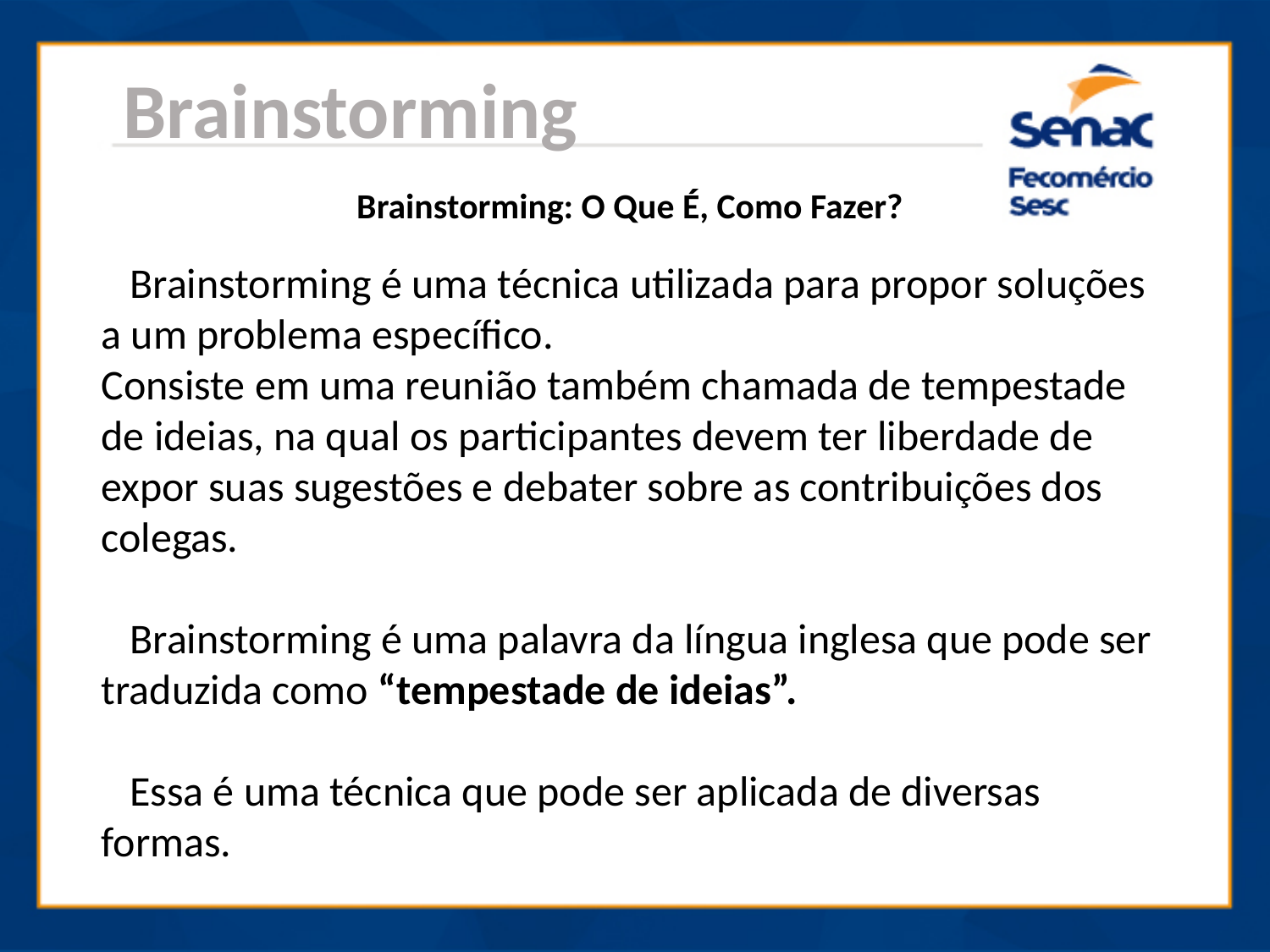

Brainstorming
Brainstorming: O Que É, Como Fazer?

   Brainstorming é uma técnica utilizada para propor soluções a um problema específico.
Consiste em uma reunião também chamada de tempestade de ideias, na qual os participantes devem ter liberdade de expor suas sugestões e debater sobre as contribuições dos colegas.

   Brainstorming é uma palavra da língua inglesa que pode ser traduzida como “tempestade de ideias”.

   Essa é uma técnica que pode ser aplicada de diversas formas.